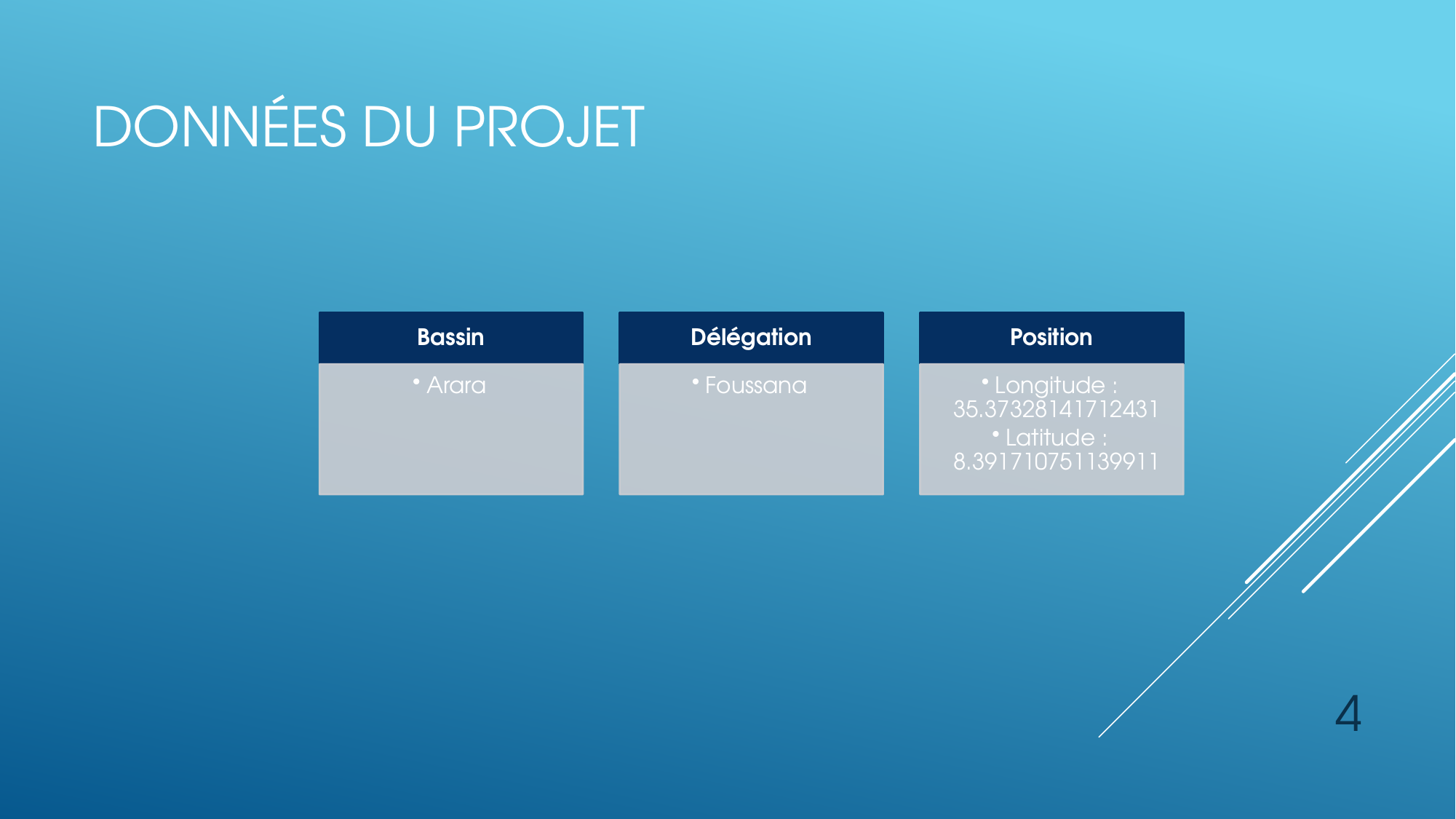

# Données du projet
Bassin
Arara
Délégation
Foussana
Position
Longitude : 35.37328141712431
Latitude : 8.391710751139911
4